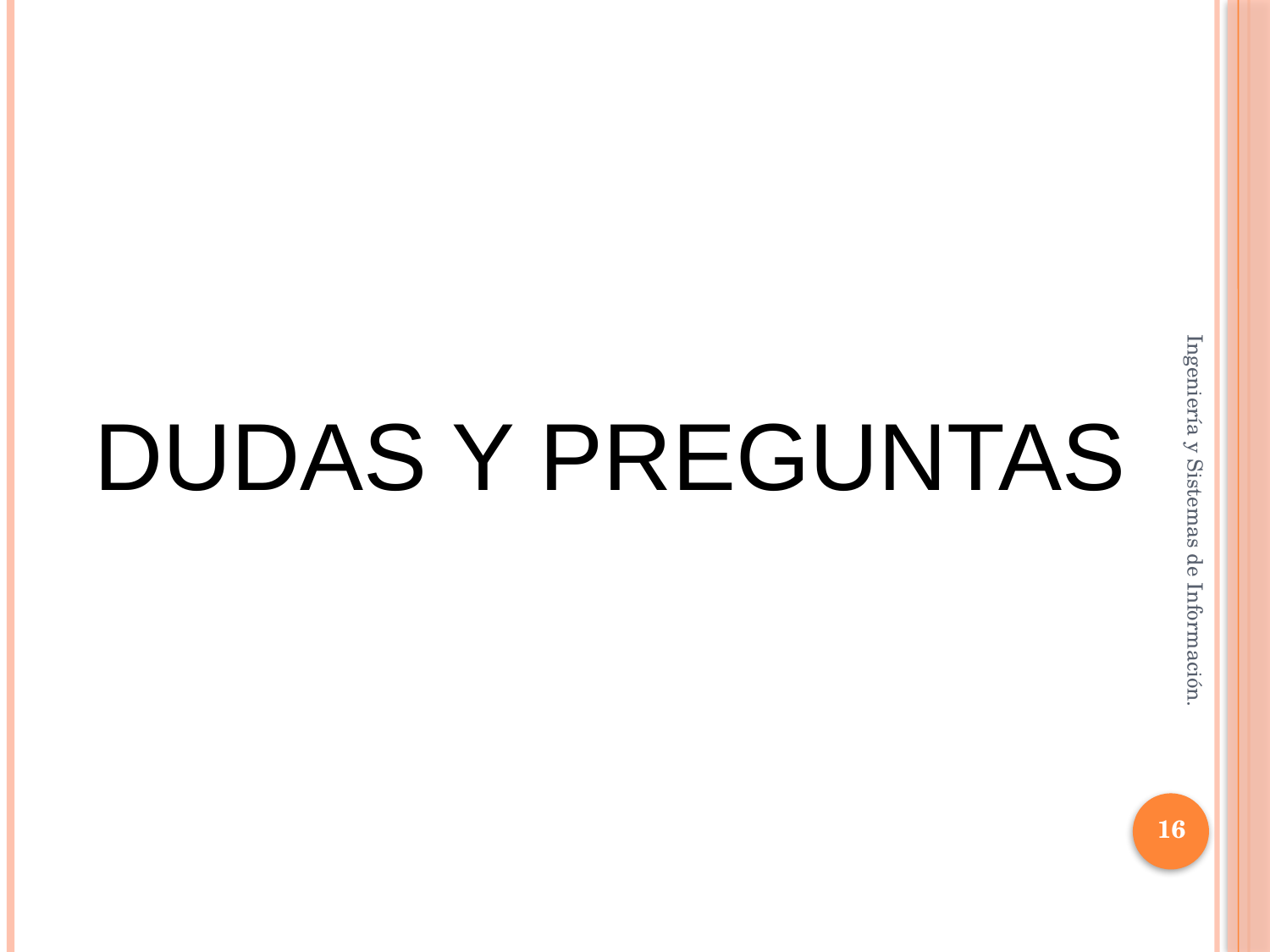

# Dudas y Preguntas
Ingeniería y Sistemas de Información.
16